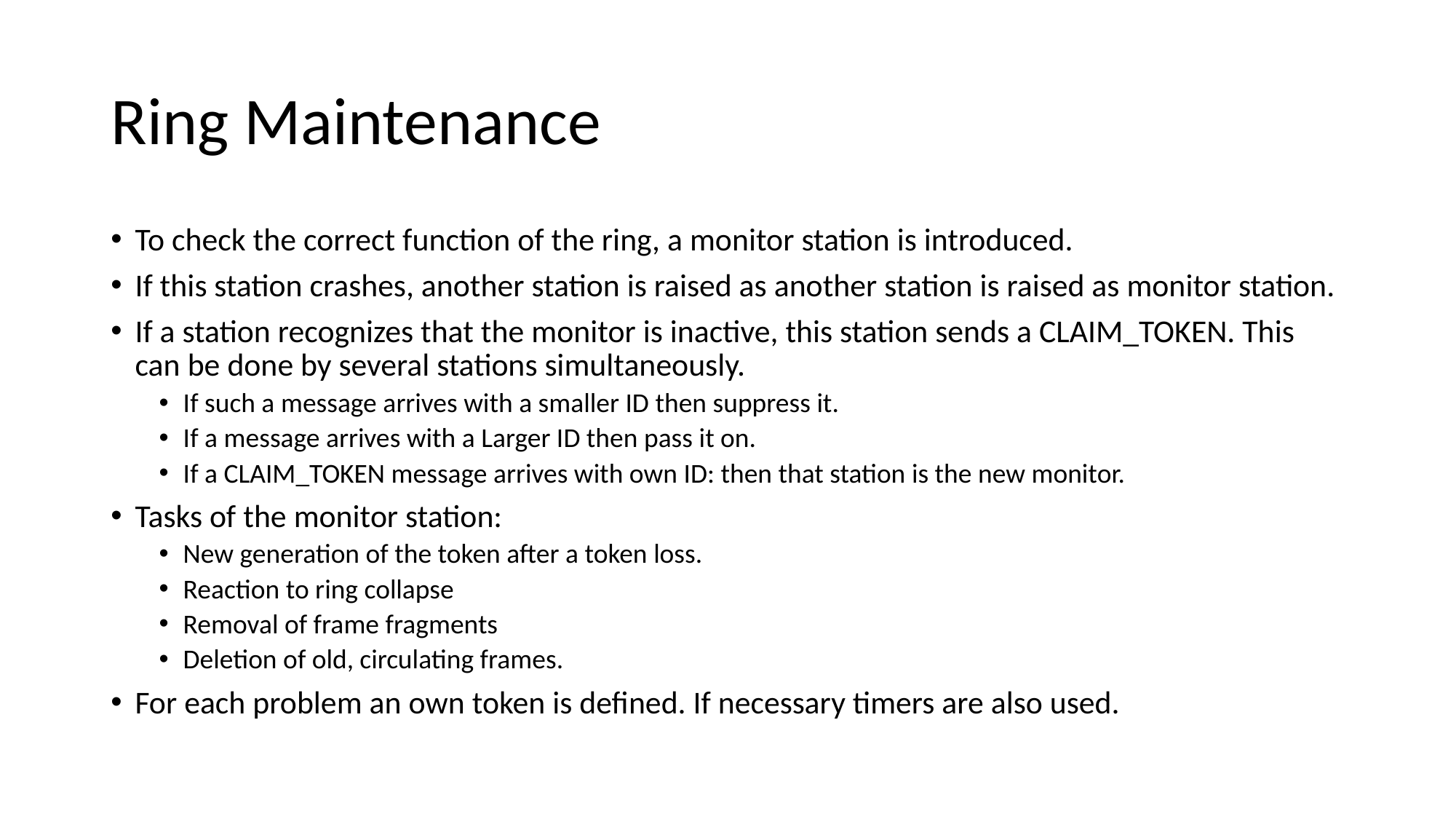

# Ring Maintenance
To check the correct function of the ring, a monitor station is introduced.
If this station crashes, another station is raised as another station is raised as monitor station.
If a station recognizes that the monitor is inactive, this station sends a CLAIM_TOKEN. This can be done by several stations simultaneously.
If such a message arrives with a smaller ID then suppress it.
If a message arrives with a Larger ID then pass it on.
If a CLAIM_TOKEN message arrives with own ID: then that station is the new monitor.
Tasks of the monitor station:
New generation of the token after a token loss.
Reaction to ring collapse
Removal of frame fragments
Deletion of old, circulating frames.
For each problem an own token is defined. If necessary timers are also used.